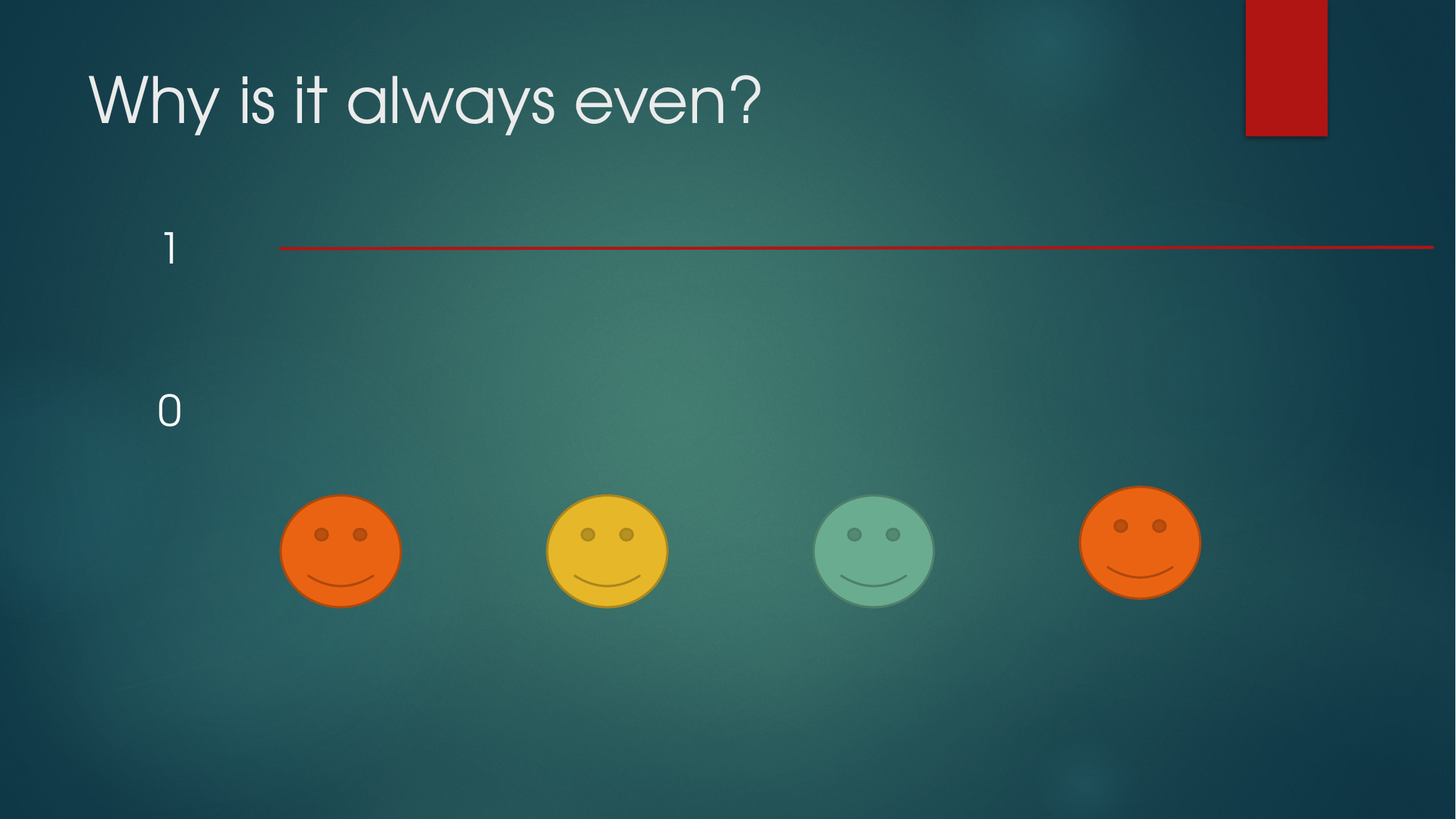

# Why is it always even?
1
0